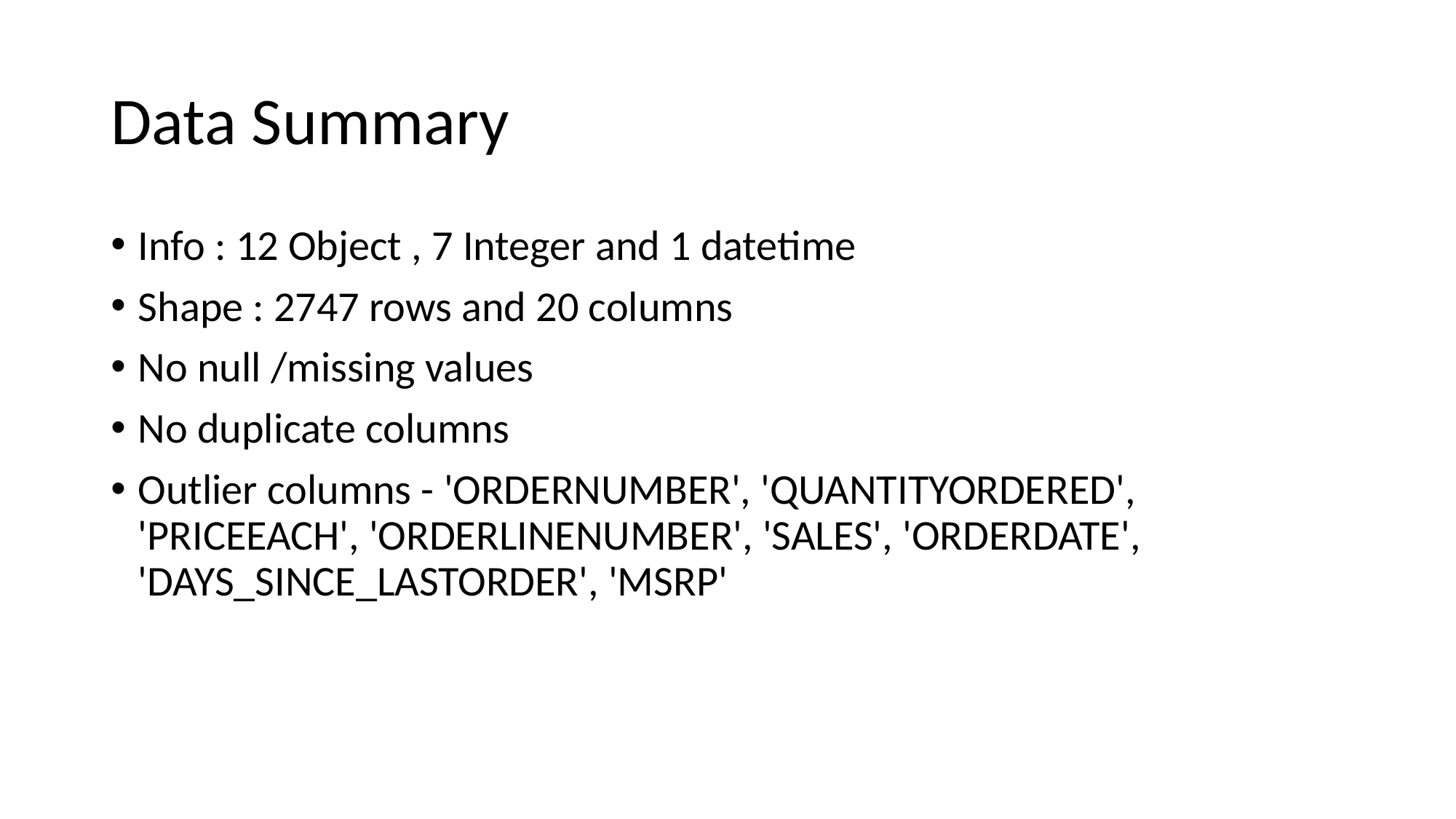

# Data Summary
Info : 12 Object , 7 Integer and 1 datetime
Shape : 2747 rows and 20 columns
No null /missing values
No duplicate columns
Outlier columns - 'ORDERNUMBER', 'QUANTITYORDERED', 'PRICEEACH', 'ORDERLINENUMBER', 'SALES', 'ORDERDATE', 'DAYS_SINCE_LASTORDER', 'MSRP'